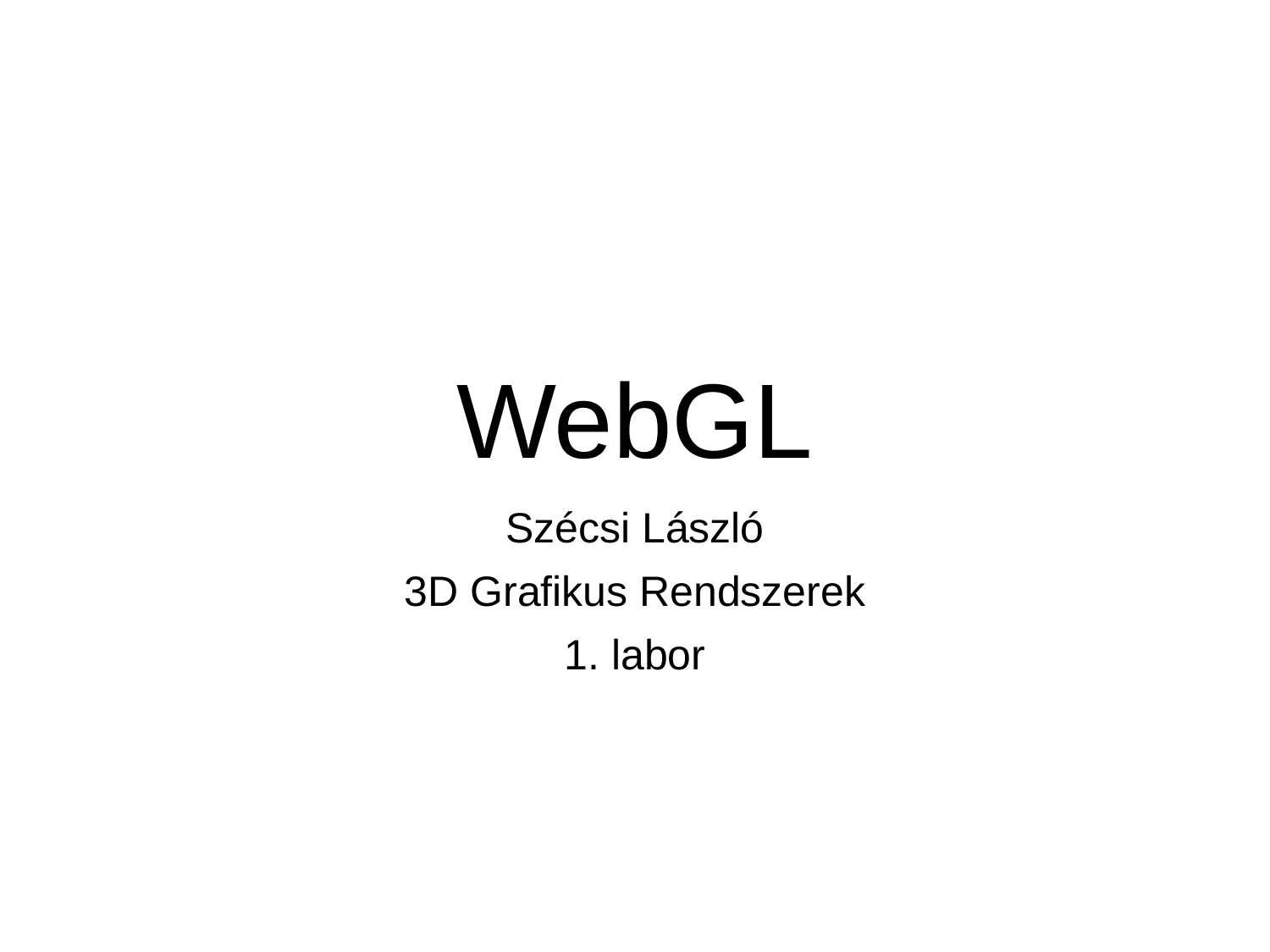

# WebGL
Szécsi László
3D Grafikus Rendszerek
1. labor